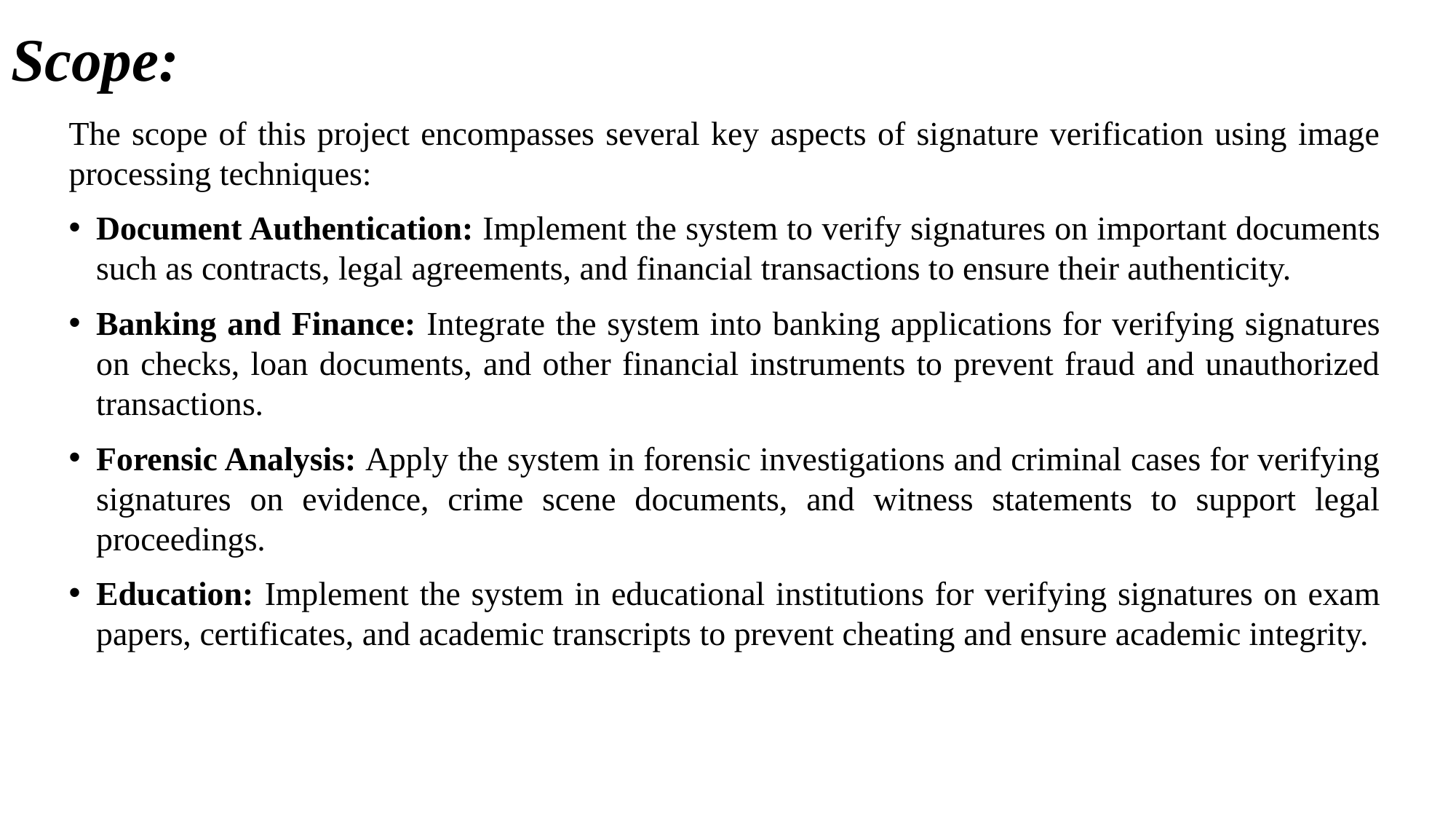

# Scope:
The scope of this project encompasses several key aspects of signature verification using image processing techniques:
Document Authentication: Implement the system to verify signatures on important documents such as contracts, legal agreements, and financial transactions to ensure their authenticity.
Banking and Finance: Integrate the system into banking applications for verifying signatures on checks, loan documents, and other financial instruments to prevent fraud and unauthorized transactions.
Forensic Analysis: Apply the system in forensic investigations and criminal cases for verifying signatures on evidence, crime scene documents, and witness statements to support legal proceedings.
Education: Implement the system in educational institutions for verifying signatures on exam papers, certificates, and academic transcripts to prevent cheating and ensure academic integrity.